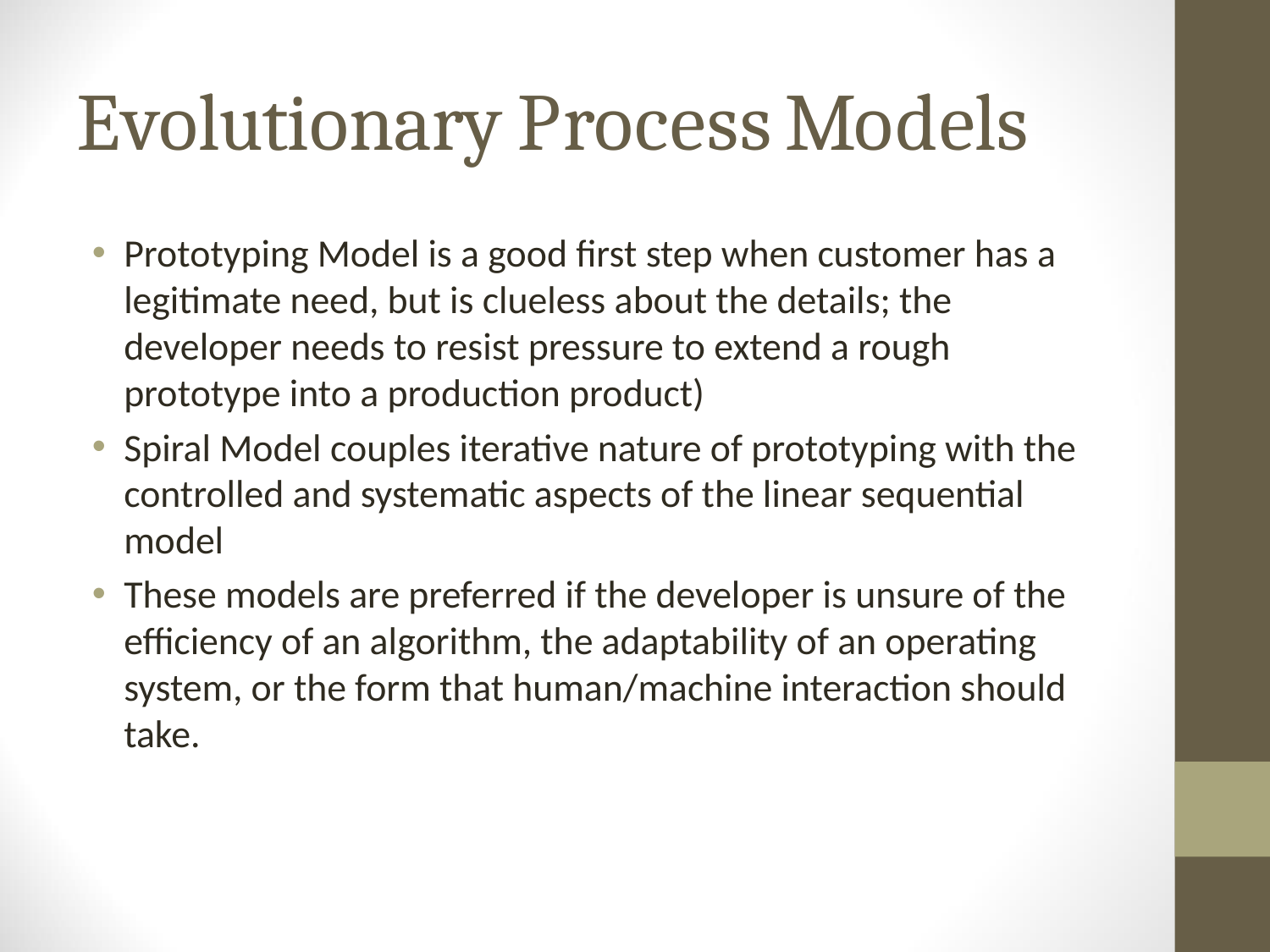

# Evolutionary Process Models
Prototyping Model is a good first step when customer has a legitimate need, but is clueless about the details; the developer needs to resist pressure to extend a rough prototype into a production product)
Spiral Model couples iterative nature of prototyping with the controlled and systematic aspects of the linear sequential model
These models are preferred if the developer is unsure of the efficiency of an algorithm, the adaptability of an operating system, or the form that human/machine interaction should take.